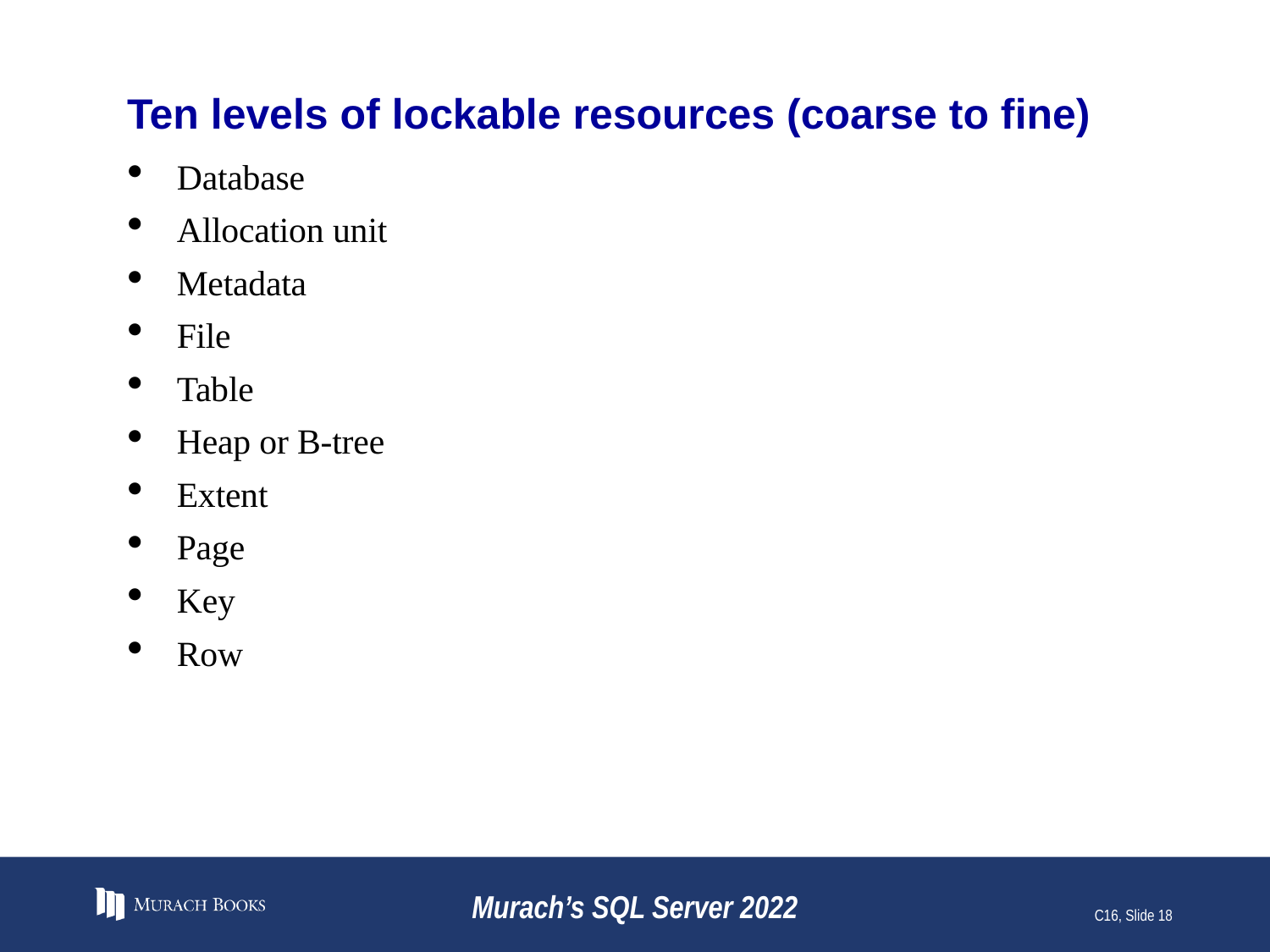

# Ten levels of lockable resources (coarse to fine)
Database
Allocation unit
Metadata
File
Table
Heap or B-tree
Extent
Page
Key
Row

Murach’s SQL Server 2022

C16, Slide 18